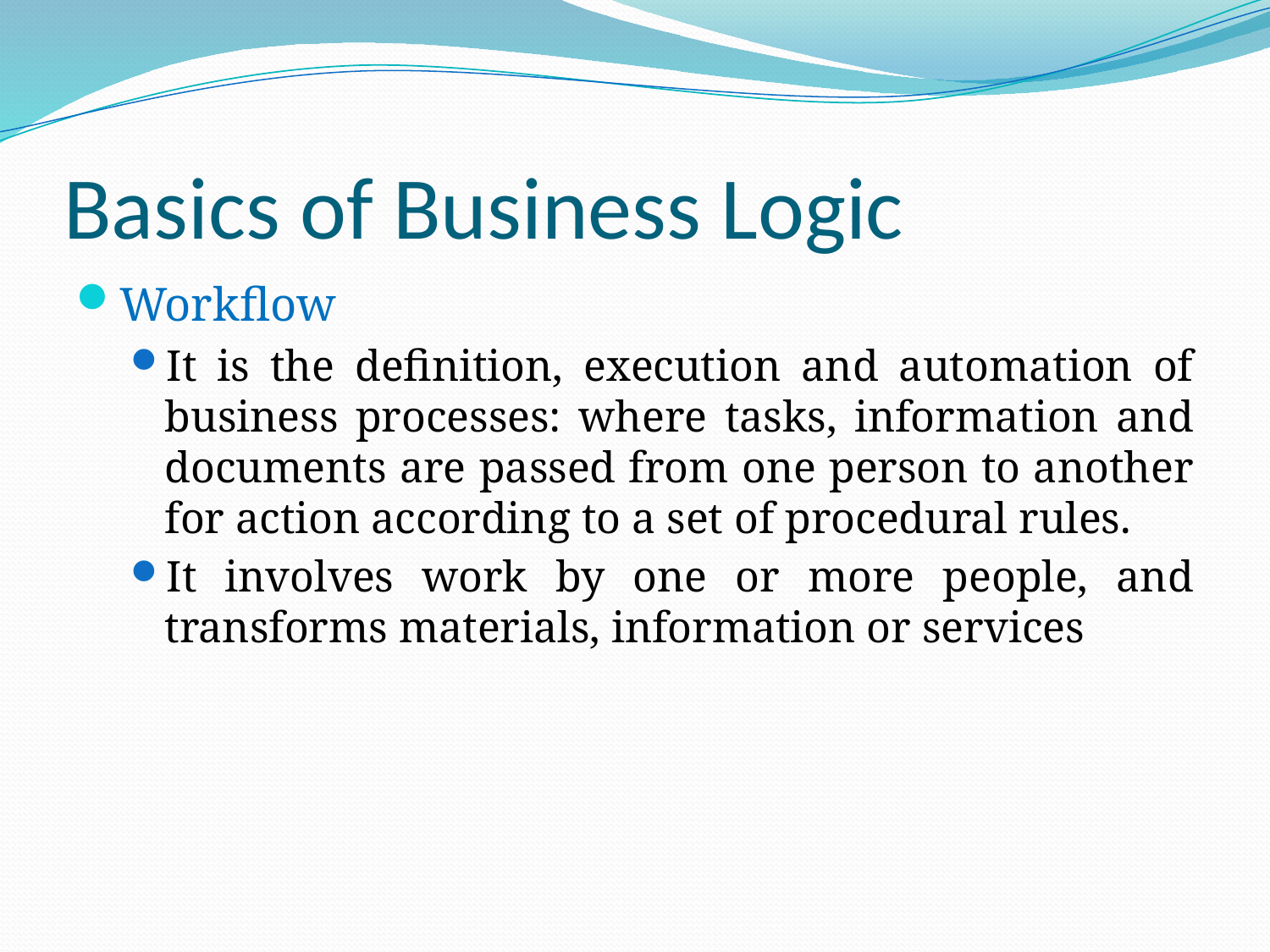

# Basics of Business Logic
Workflow
It is the definition, execution and automation of business processes: where tasks, information and documents are passed from one person to another for action according to a set of procedural rules.
It involves work by one or more people, and transforms materials, information or services